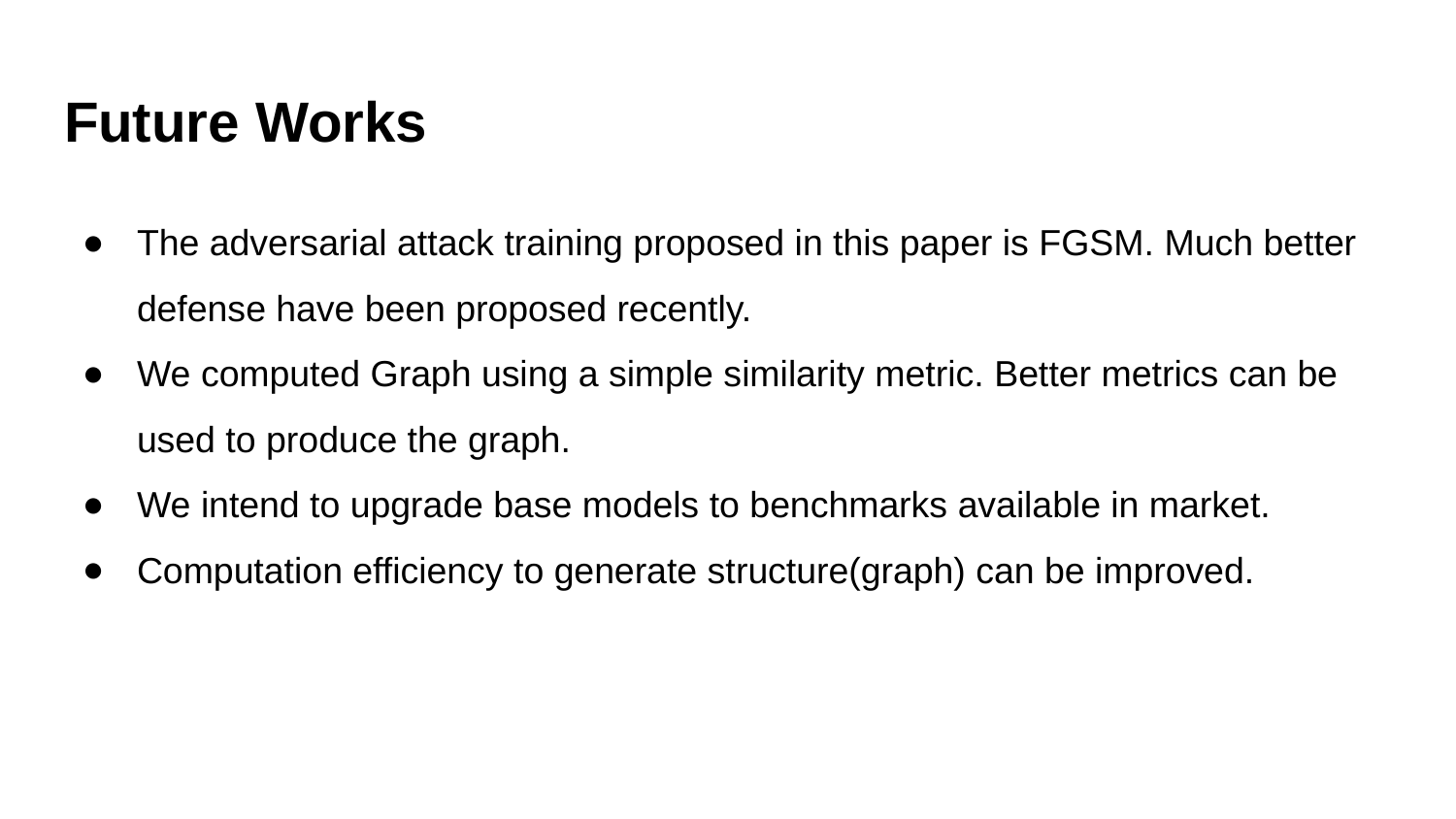

# Future Works
The adversarial attack training proposed in this paper is FGSM. Much better defense have been proposed recently.
We computed Graph using a simple similarity metric. Better metrics can be used to produce the graph.
We intend to upgrade base models to benchmarks available in market.
Computation efficiency to generate structure(graph) can be improved.